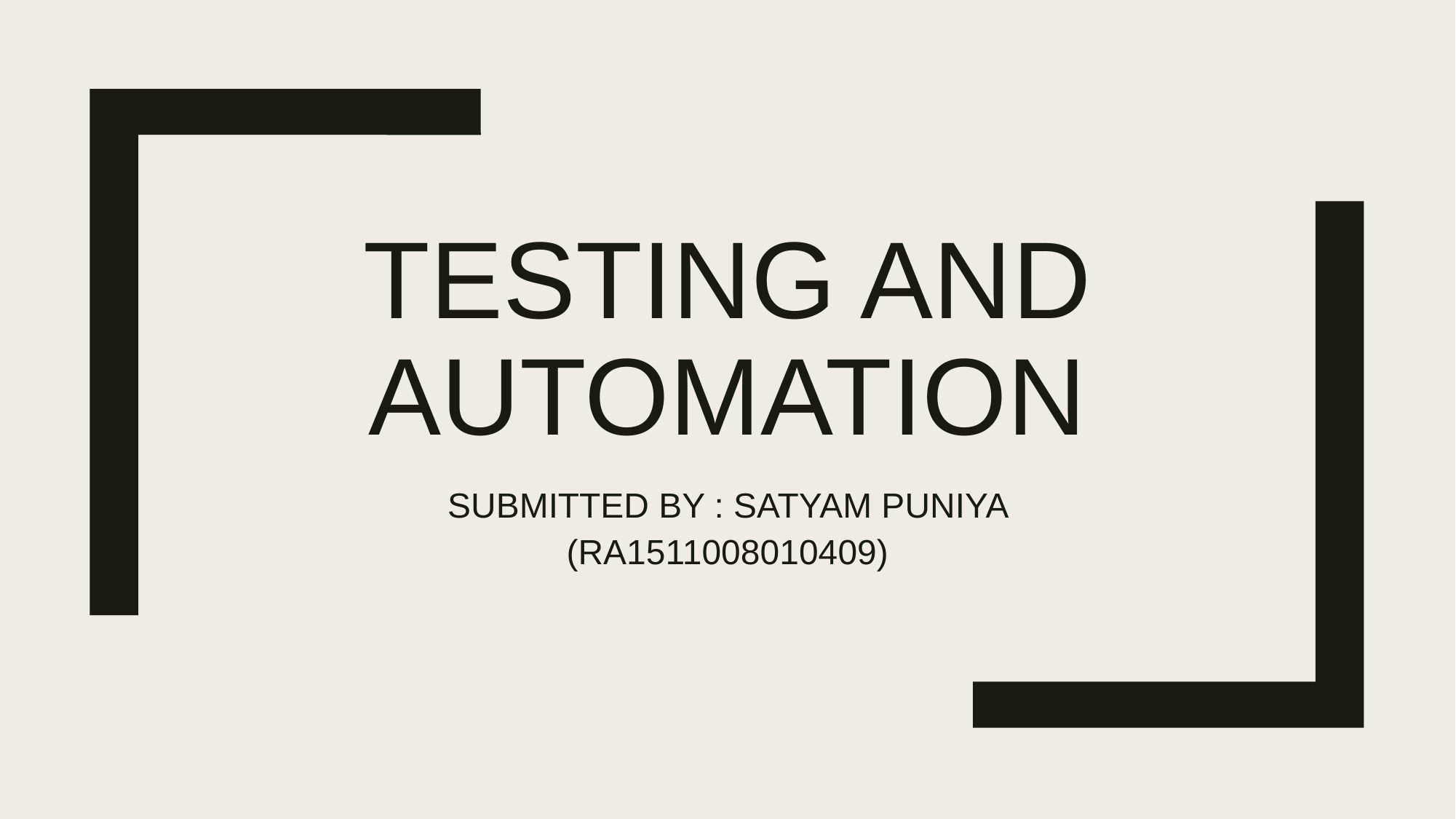

# TESTING AND AUTOMATION
SUBMITTED BY : SATYAM PUNIYA (RA1511008010409)